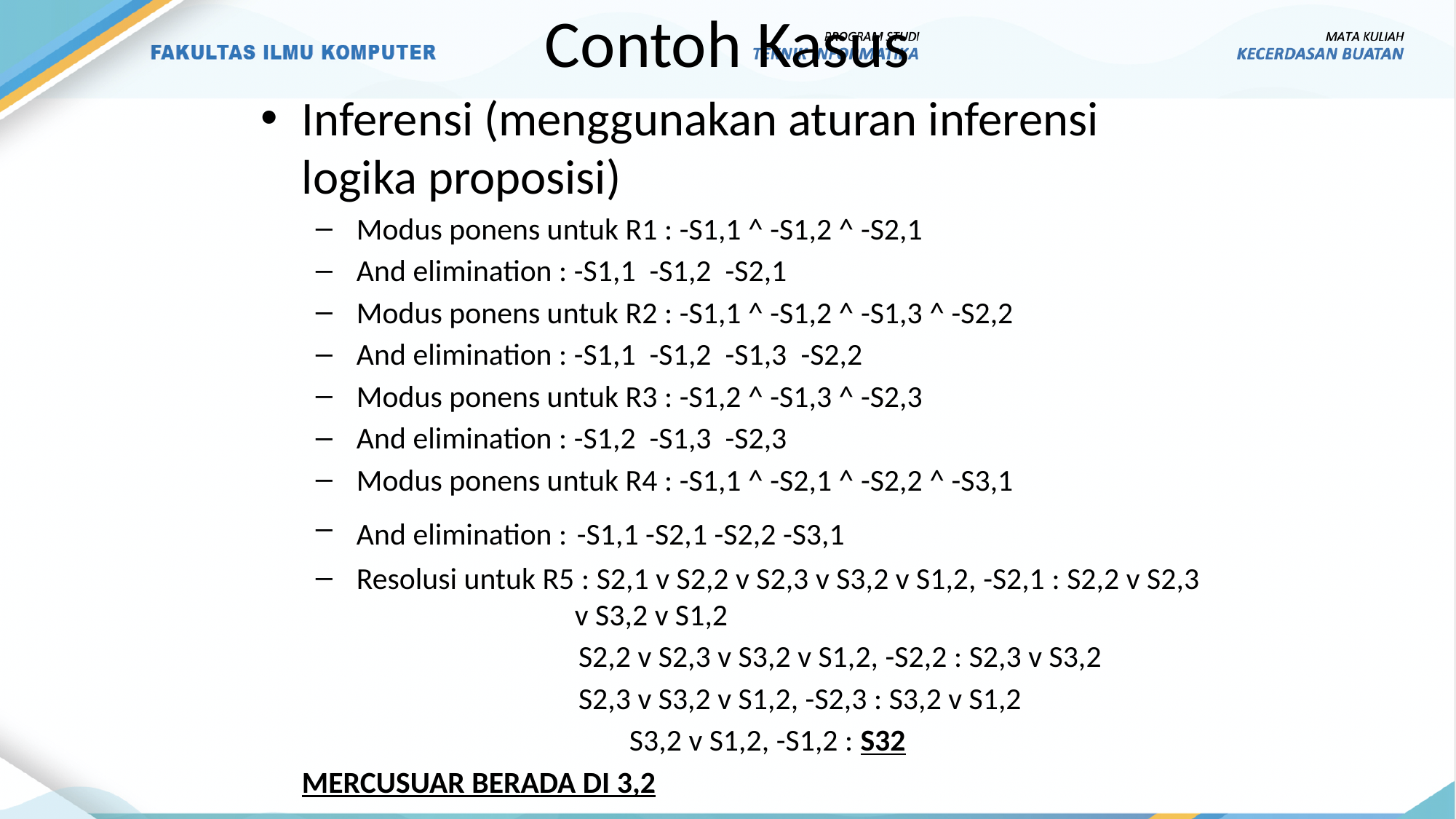

# Contoh Kasus
Inferensi (menggunakan aturan inferensi logika proposisi)
Modus ponens untuk R1 : -S1,1 ^ -S1,2 ^ -S2,1
And elimination : -S1,1  -S1,2  -S2,1
Modus ponens untuk R2 : -S1,1 ^ -S1,2 ^ -S1,3 ^ -S2,2
And elimination : -S1,1  -S1,2  -S1,3  -S2,2
Modus ponens untuk R3 : -S1,2 ^ -S1,3 ^ -S2,3
And elimination : -S1,2  -S1,3  -S2,3
Modus ponens untuk R4 : -S1,1 ^ -S2,1 ^ -S2,2 ^ -S3,1
And elimination : -S1,1 -S2,1 -S2,2 -S3,1
Resolusi untuk R5 : S2,1 v S2,2 v S2,3 v S3,2 v S1,2, -S2,1 : S2,2 v S2,3 		v S3,2 v S1,2
                                        S2,2 v S2,3 v S3,2 v S1,2, -S2,2 : S2,3 v S3,2
                                        S2,3 v S3,2 v S1,2, -S2,3 : S3,2 v S1,2
			S3,2 v S1,2, -S1,2 : S32
MERCUSUAR BERADA DI 3,2